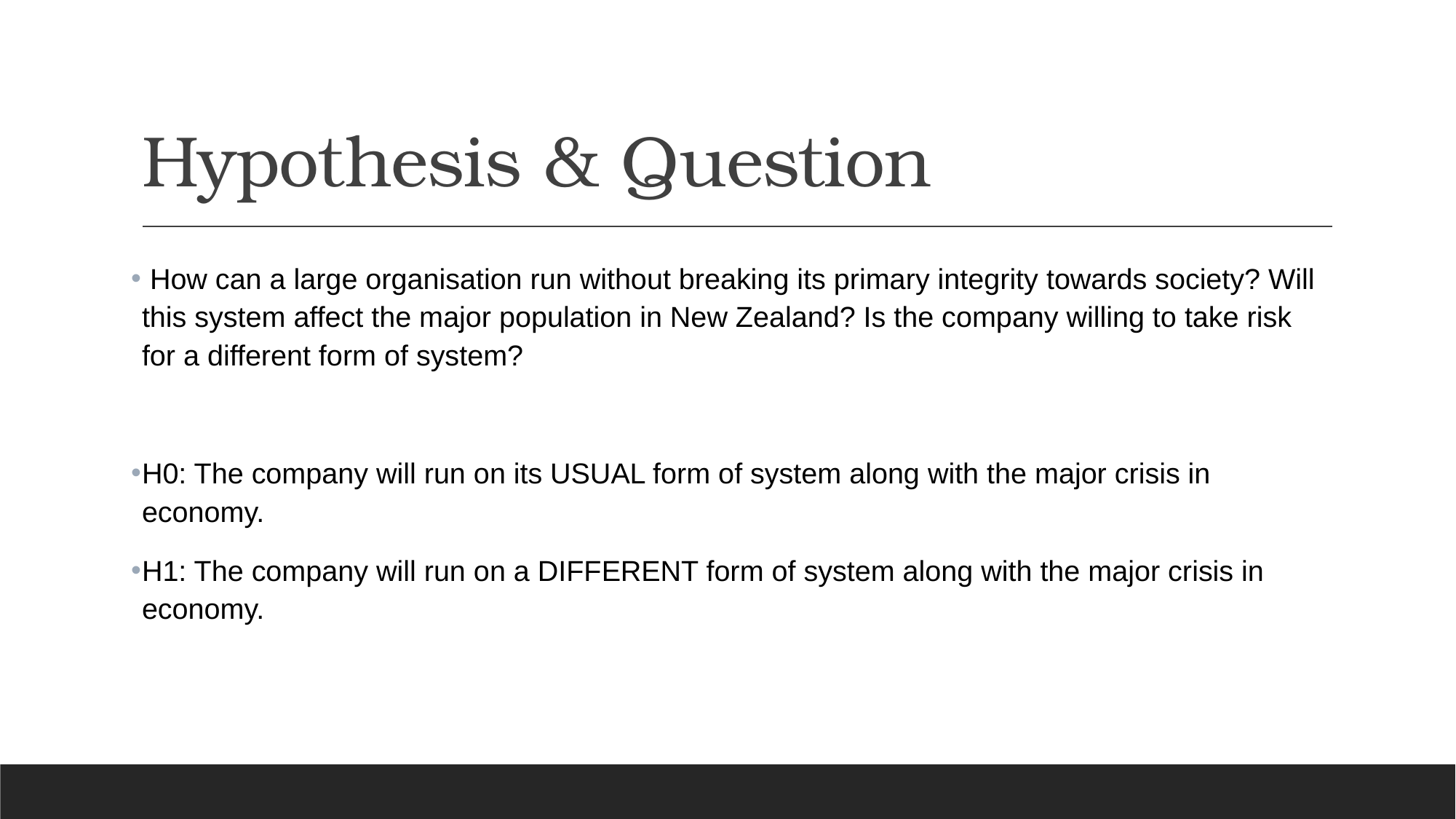

# Hypothesis & Question
 How can a large organisation run without breaking its primary integrity towards society? Will this system affect the major population in New Zealand? Is the company willing to take risk for a different form of system?

H0: The company will run on its USUAL form of system along with the major crisis in economy.
H1: The company will run on a DIFFERENT form of system along with the major crisis in economy.